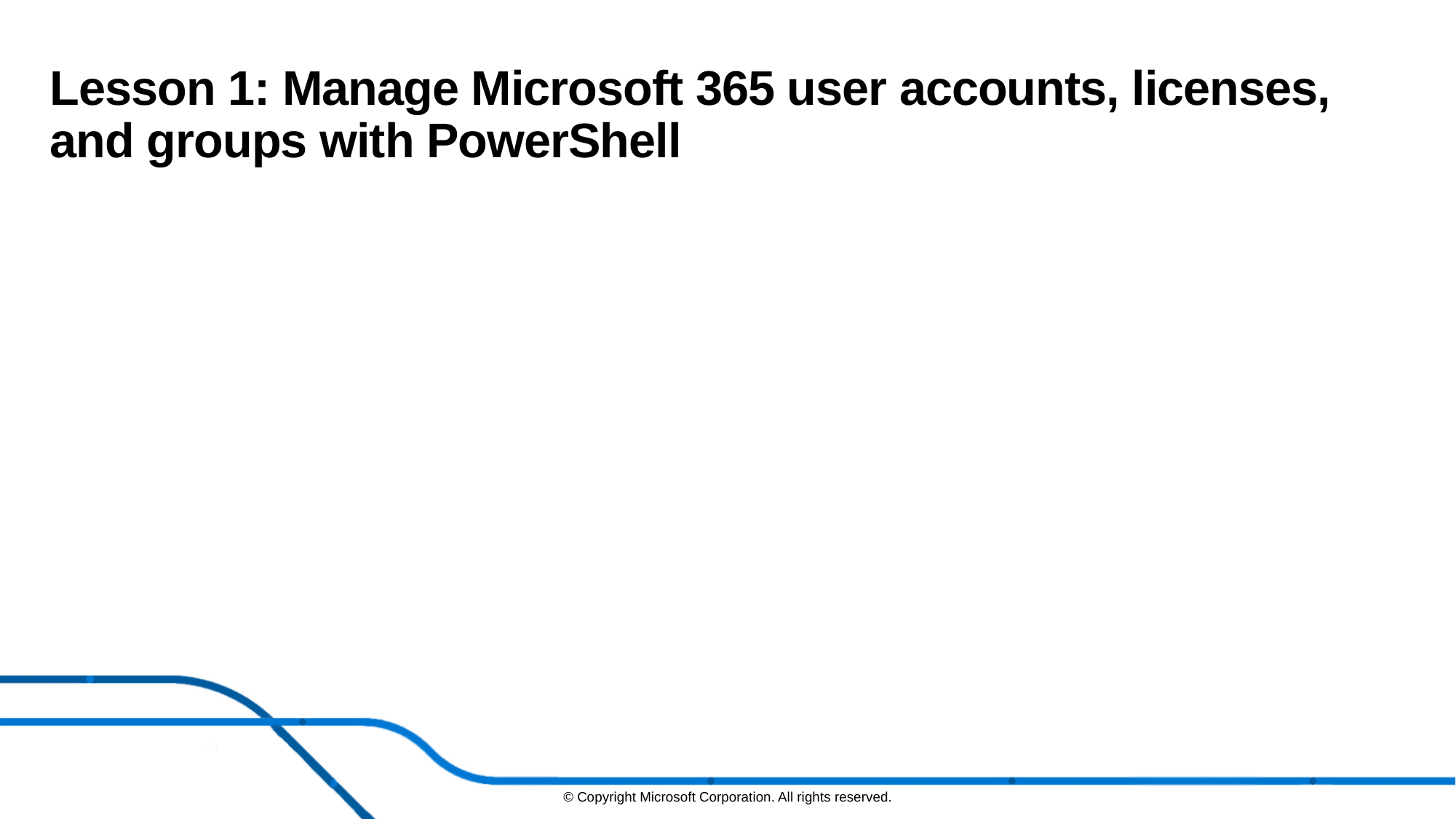

# Lesson 1: Manage Microsoft 365 user accounts, licenses, and groups with PowerShell